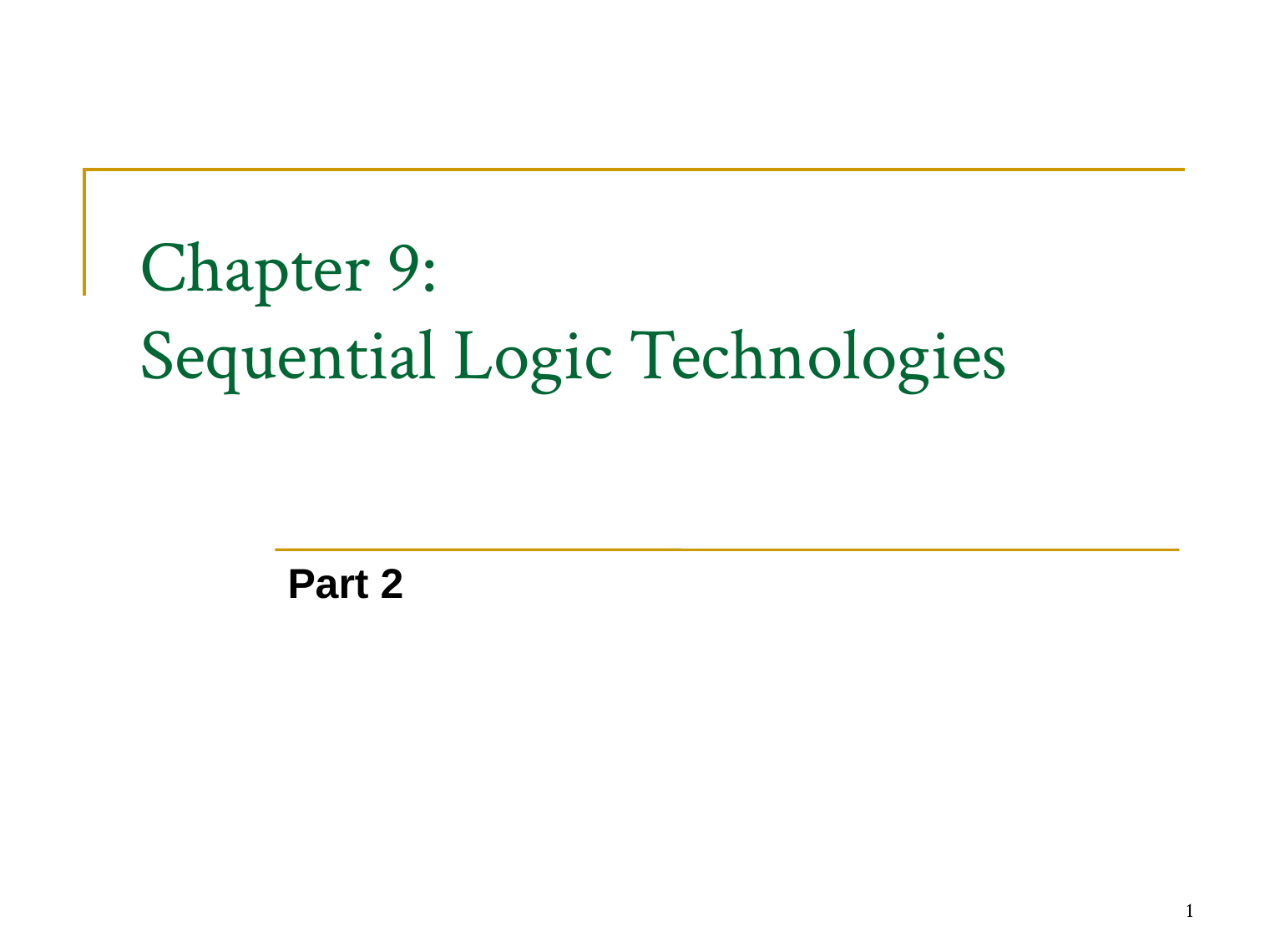

# Chapter 9: Sequential Logic Technologies
Part 2
1